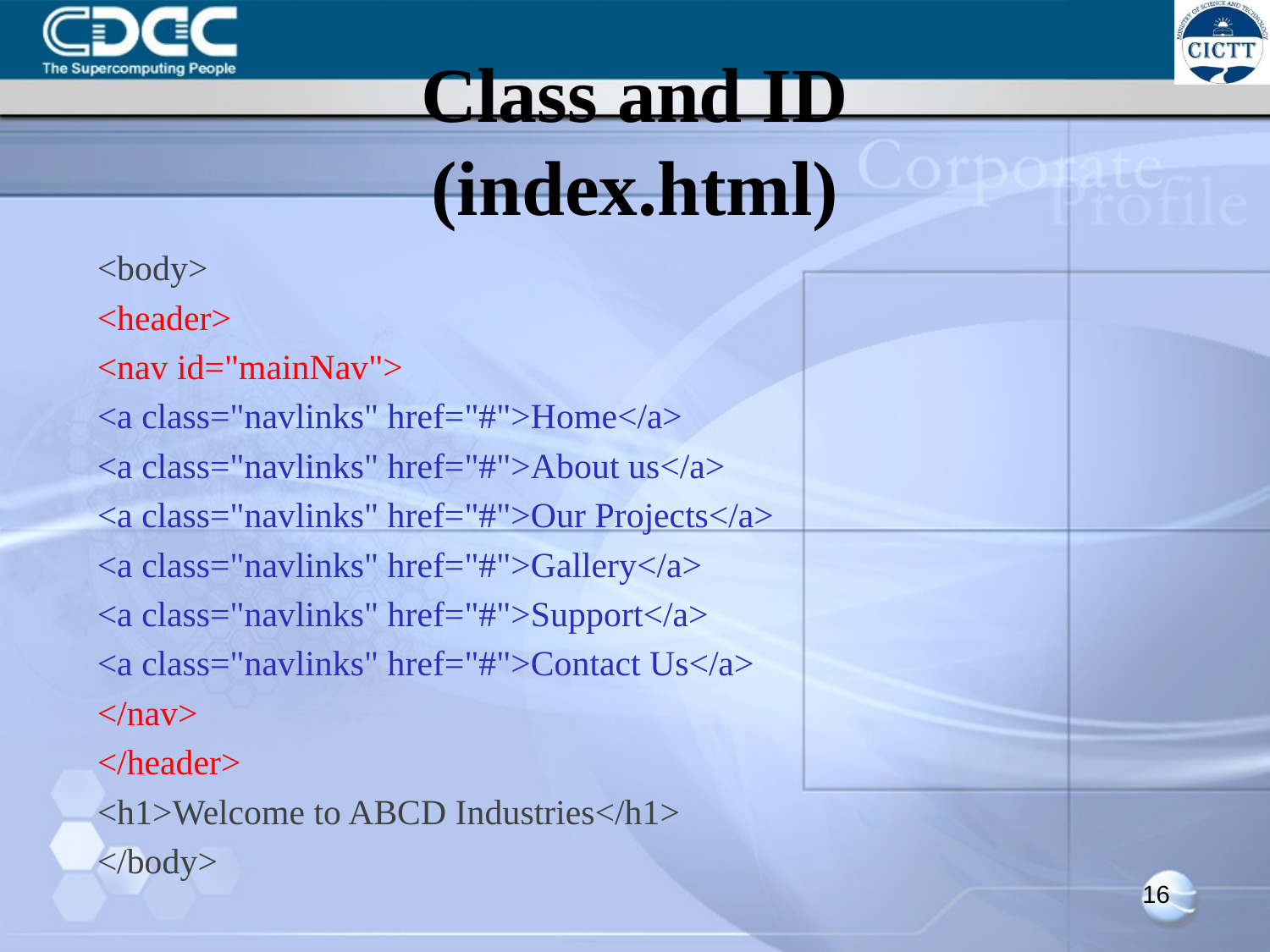

# Class and ID (index.html)
<body>
<header>
<nav id="mainNav">
<a class="navlinks" href="#">Home</a>
<a class="navlinks" href="#">About us</a>
<a class="navlinks" href="#">Our Projects</a>
<a class="navlinks" href="#">Gallery</a>
<a class="navlinks" href="#">Support</a>
<a class="navlinks" href="#">Contact Us</a>
</nav>
</header>
<h1>Welcome to ABCD Industries</h1>
</body>